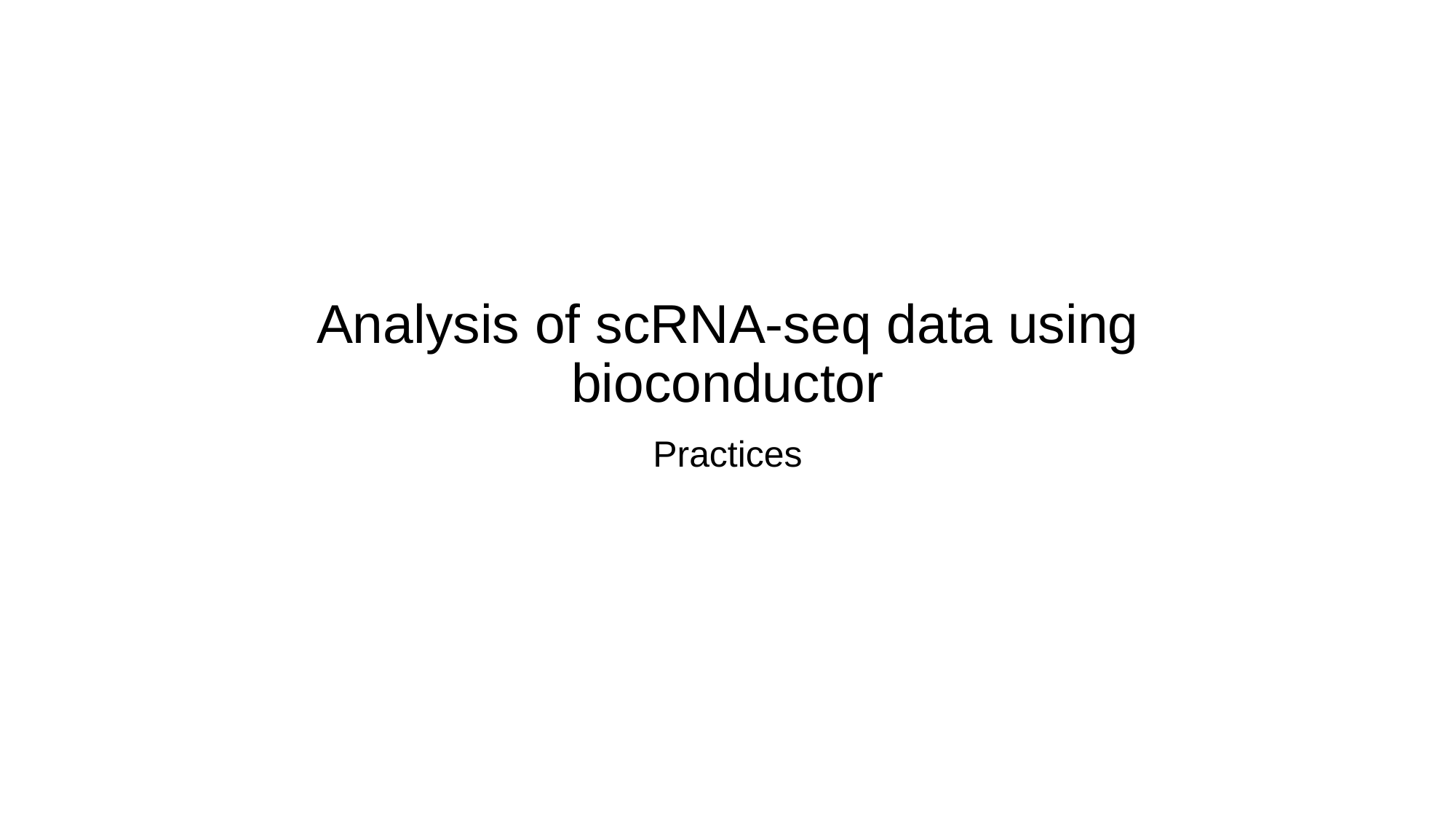

# Analysis of scRNA-seq data using bioconductor
Practices